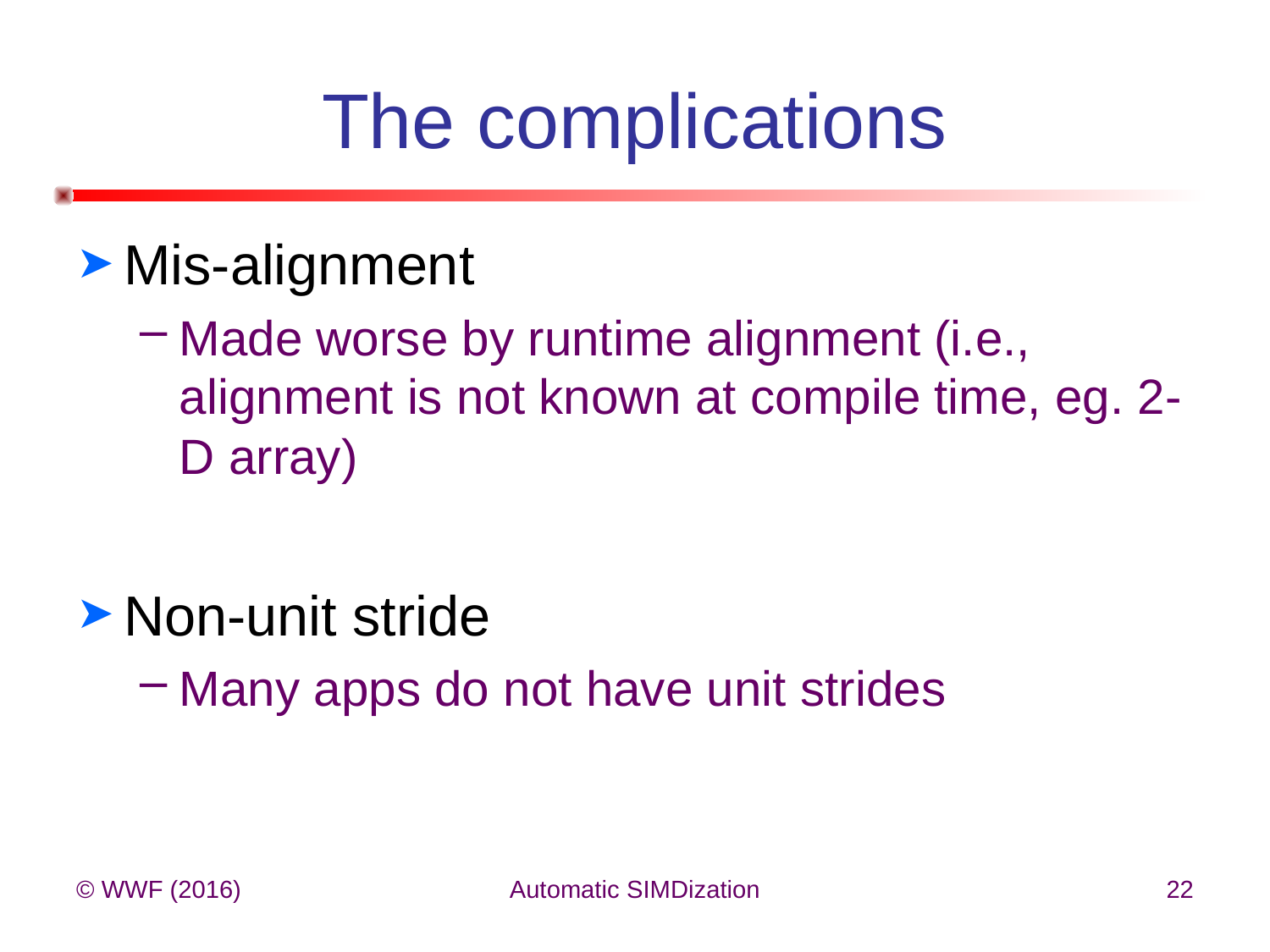

# The complications
Mis-alignment
Made worse by runtime alignment (i.e., alignment is not known at compile time, eg. 2-D array)

Non-unit stride
Many apps do not have unit strides
© WWF (2016)
Automatic SIMDization
22